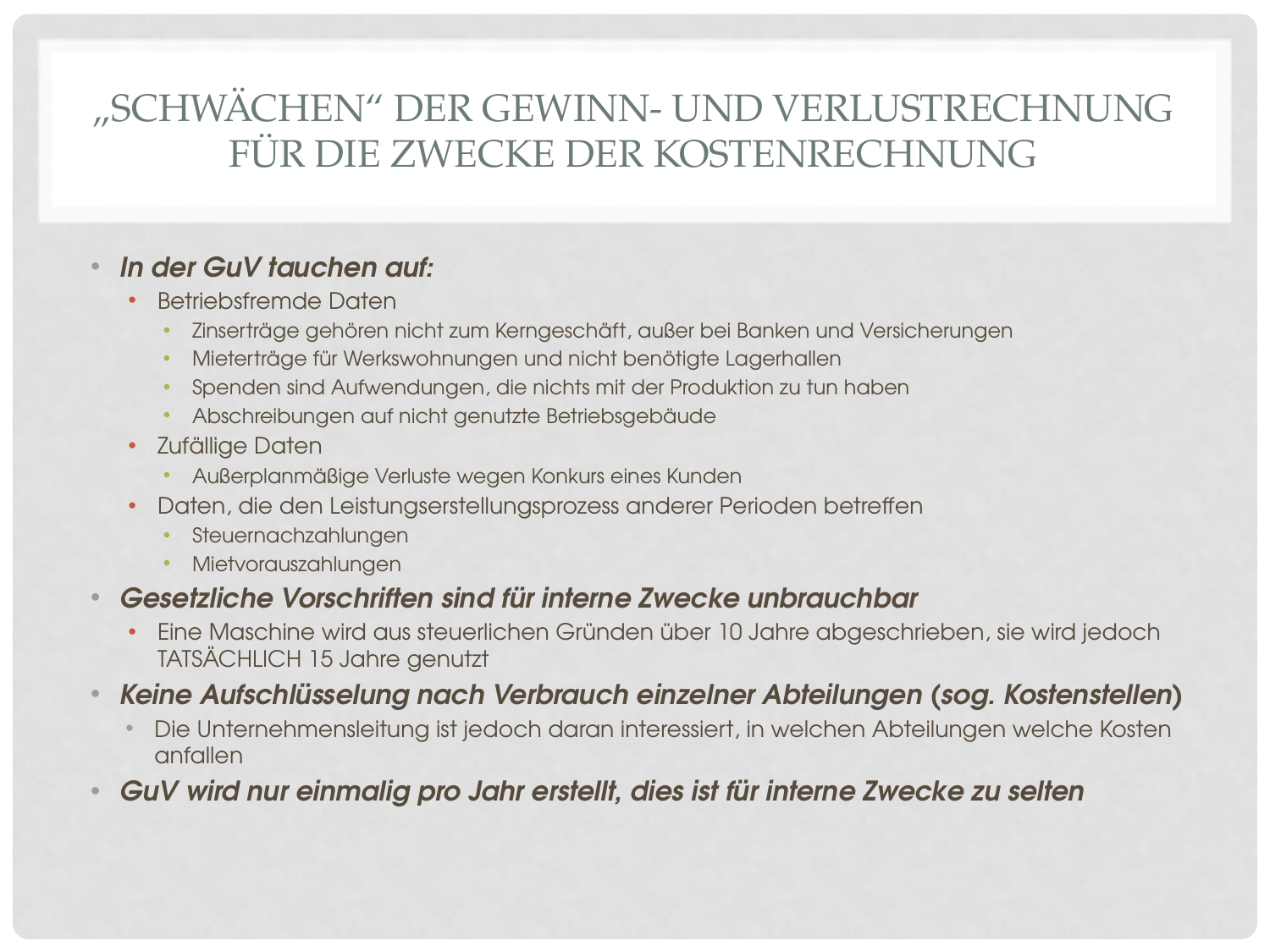

# „Schwächen“ der gewinn- und Verlustrechnung für die Zwecke der kostenrechnung
In der GuV tauchen auf:
Betriebsfremde Daten
Zinserträge gehören nicht zum Kerngeschäft, außer bei Banken und Versicherungen
Mieterträge für Werkswohnungen und nicht benötigte Lagerhallen
Spenden sind Aufwendungen, die nichts mit der Produktion zu tun haben
Abschreibungen auf nicht genutzte Betriebsgebäude
Zufällige Daten
Außerplanmäßige Verluste wegen Konkurs eines Kunden
Daten, die den Leistungserstellungsprozess anderer Perioden betreffen
Steuernachzahlungen
Mietvorauszahlungen
Gesetzliche Vorschriften sind für interne Zwecke unbrauchbar
Eine Maschine wird aus steuerlichen Gründen über 10 Jahre abgeschrieben, sie wird jedoch TATSÄCHLICH 15 Jahre genutzt
Keine Aufschlüsselung nach Verbrauch einzelner Abteilungen (sog. Kostenstellen)
Die Unternehmensleitung ist jedoch daran interessiert, in welchen Abteilungen welche Kosten anfallen
GuV wird nur einmalig pro Jahr erstellt, dies ist für interne Zwecke zu selten